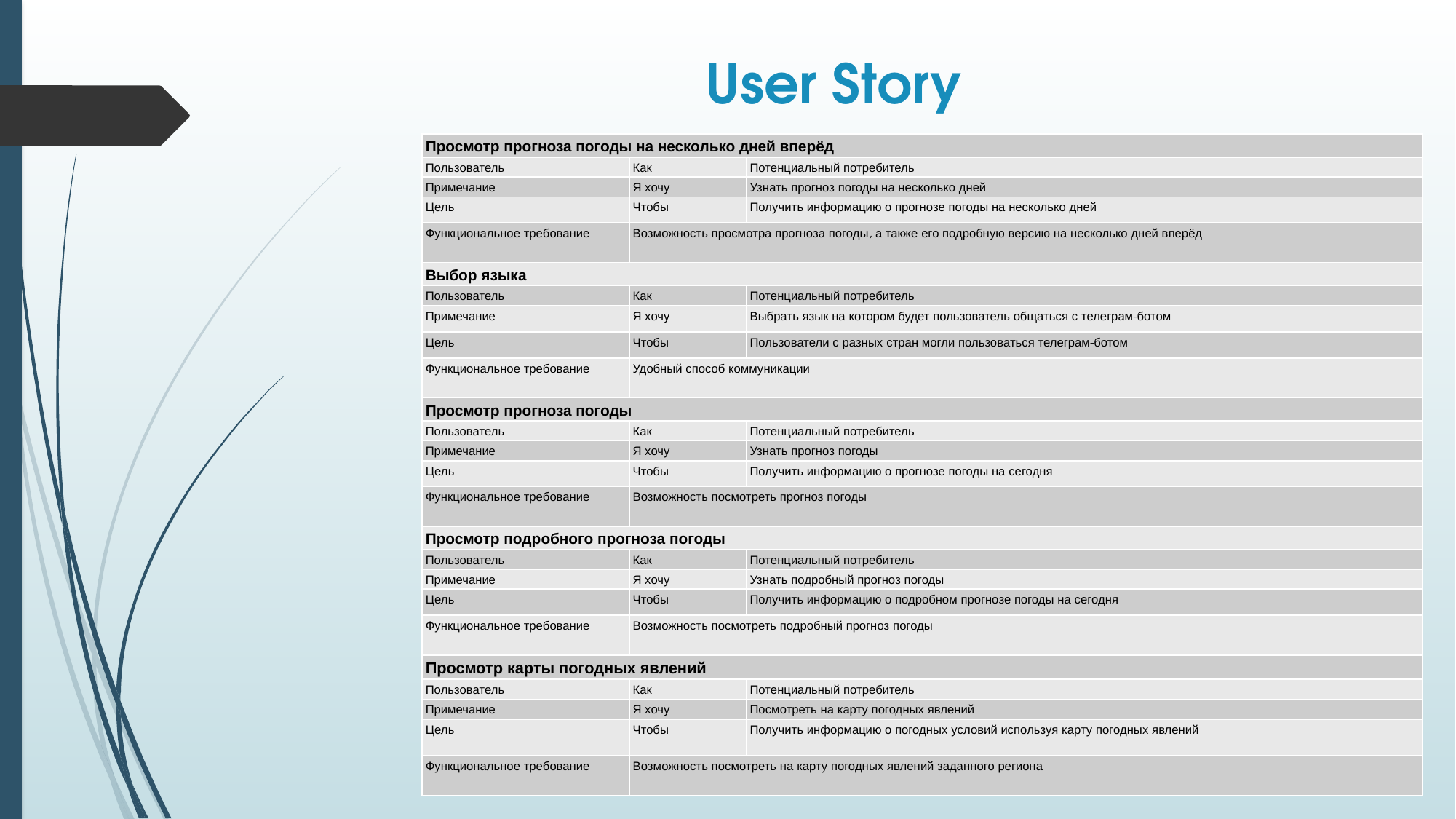

# User Story
| Просмотр прогноза погоды на несколько дней вперёд |  |  |
| --- | --- | --- |
| Пользователь | Как | Потенциальный потребитель |
| Примечание | Я хочу | Узнать прогноз погоды на несколько дней |
| Цель | Чтобы | Получить информацию о прогнозе погоды на несколько дней |
| Функциональное требование | Возможность просмотра прогноза погоды, а также его подробную версию на несколько дней вперёд |  |
| Выбор языка |  |  |
| Пользователь | Как | Потенциальный потребитель |
| Примечание | Я хочу | Выбрать язык на котором будет пользователь общаться с телеграм-ботом |
| Цель | Чтобы | Пользователи с разных стран могли пользоваться телеграм-ботом |
| Функциональное требование | Удобный способ коммуникации |  |
| Просмотр прогноза погоды |  |  |
| Пользователь | Как | Потенциальный потребитель |
| Примечание | Я хочу | Узнать прогноз погоды |
| Цель | Чтобы | Получить информацию о прогнозе погоды на сегодня |
| Функциональное требование | Возможность посмотреть прогноз погоды |  |
| Просмотр подробного прогноза погоды |  |  |
| Пользователь | Как | Потенциальный потребитель |
| Примечание | Я хочу | Узнать подробный прогноз погоды |
| Цель | Чтобы | Получить информацию о подробном прогнозе погоды на сегодня |
| Функциональное требование | Возможность посмотреть подробный прогноз погоды |  |
| Просмотр карты погодных явлений |  |  |
| Пользователь | Как | Потенциальный потребитель |
| Примечание | Я хочу | Посмотреть на карту погодных явлений |
| Цель | Чтобы | Получить информацию о погодных условий используя карту погодных явлений |
| Функциональное требование | Возможность посмотреть на карту погодных явлений заданного региона |  |